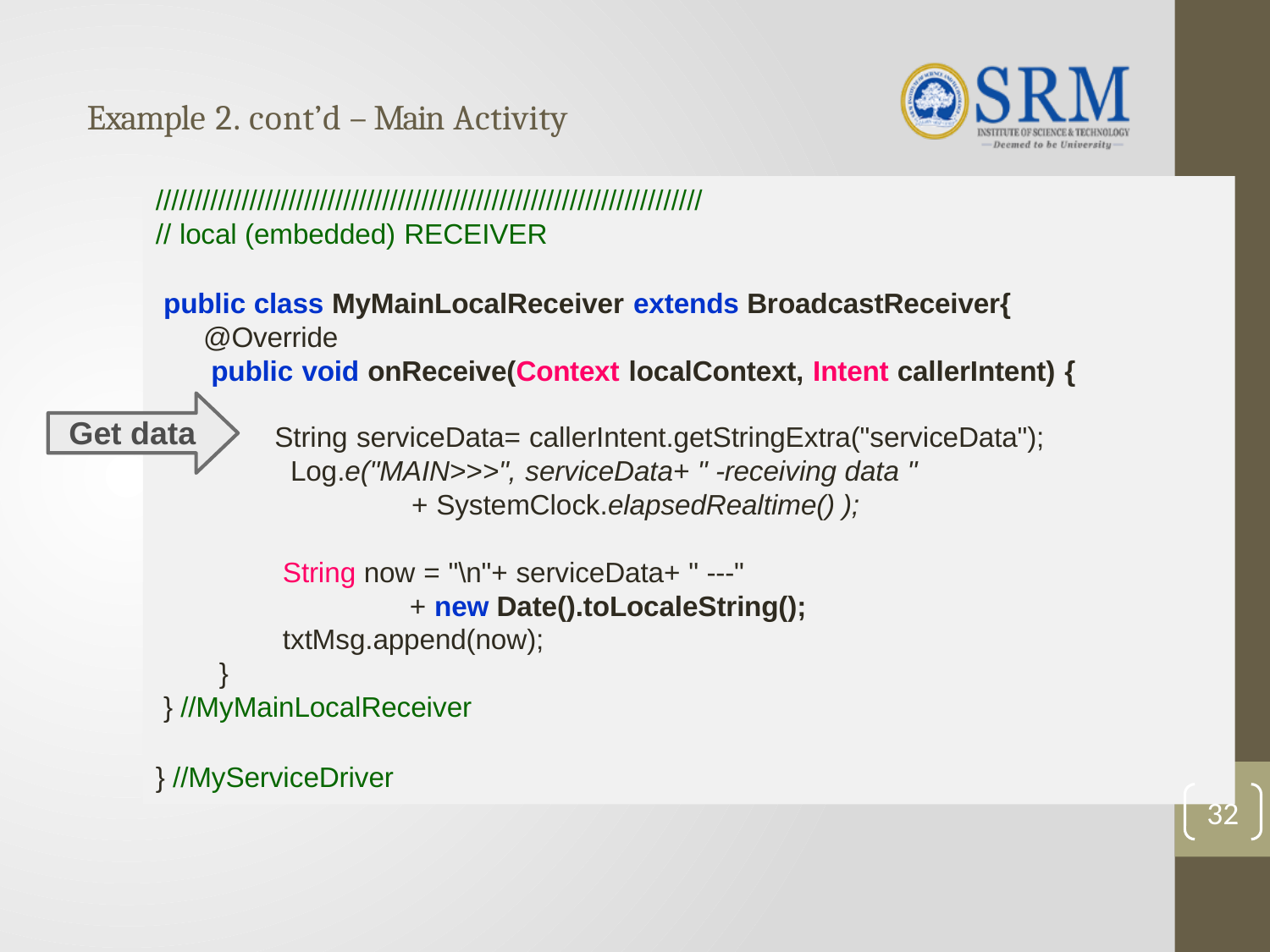

# Example 2. cont’d – Main Activity

//////////////////////////////////////////////////////////////////////
// local (embedded) RECEIVER

public class MyMainLocalReceiver extends BroadcastReceiver{
@Override
public void onReceive(Context localContext, Intent callerIntent) {

Get data
String serviceData= callerIntent.getStringExtra("serviceData");  Log.e("MAIN>>>", serviceData+ " -receiving data "
+ SystemClock.elapsedRealtime() );
String now = "\n"+ serviceData+ " ---"
+ new Date().toLocaleString();
txtMsg.append(now);
}
} //MyMainLocalReceiver

} //MyServiceDriver
32